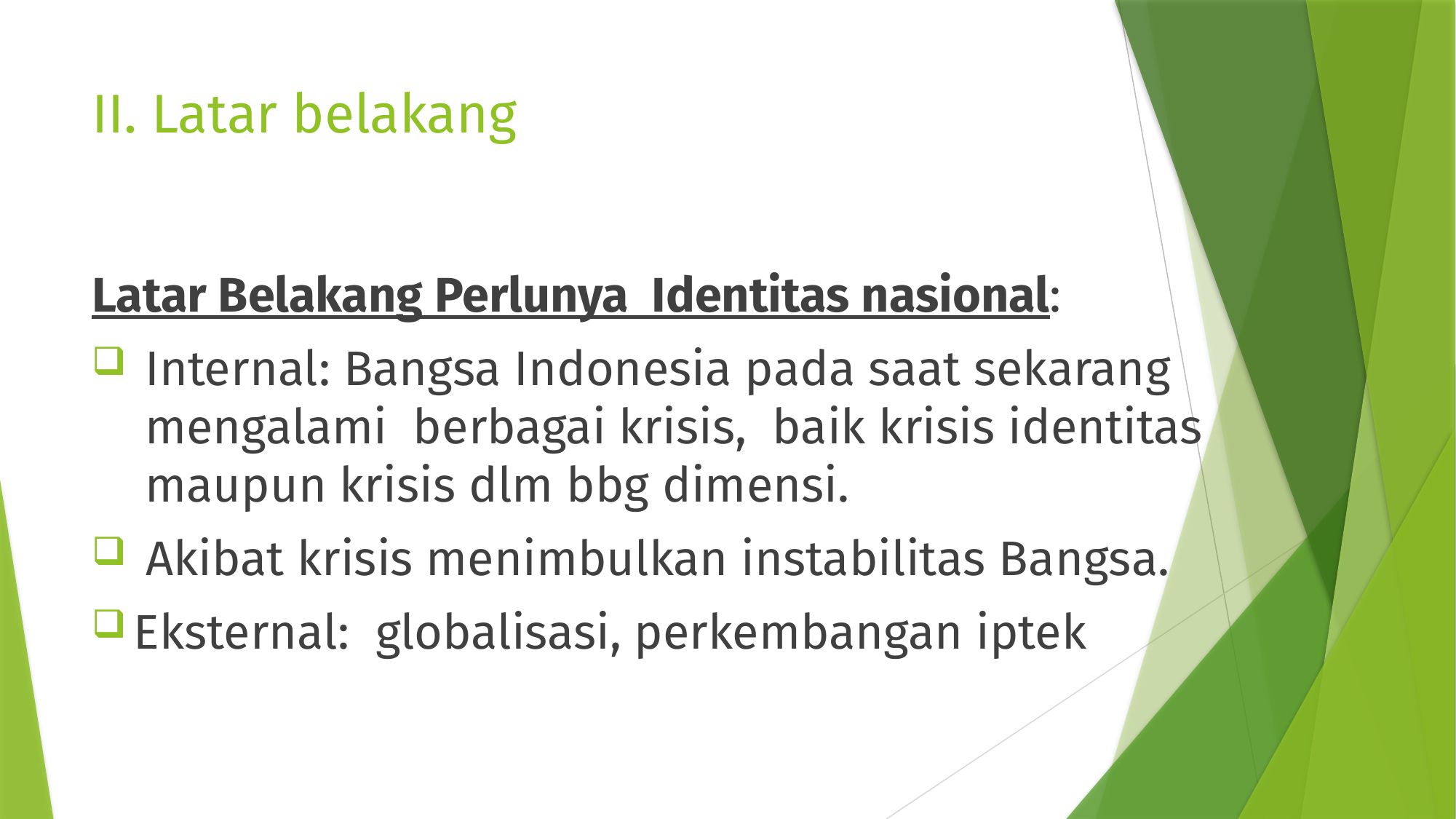

# II. Latar belakang
Latar Belakang Perlunya  Identitas nasional:
Internal: Bangsa Indonesia pada saat sekarang     mengalami  berbagai krisis,  baik krisis identitas  maupun krisis dlm bbg dimensi.
 Akibat krisis menimbulkan instabilitas Bangsa.
Eksternal:  globalisasi, perkembangan iptek